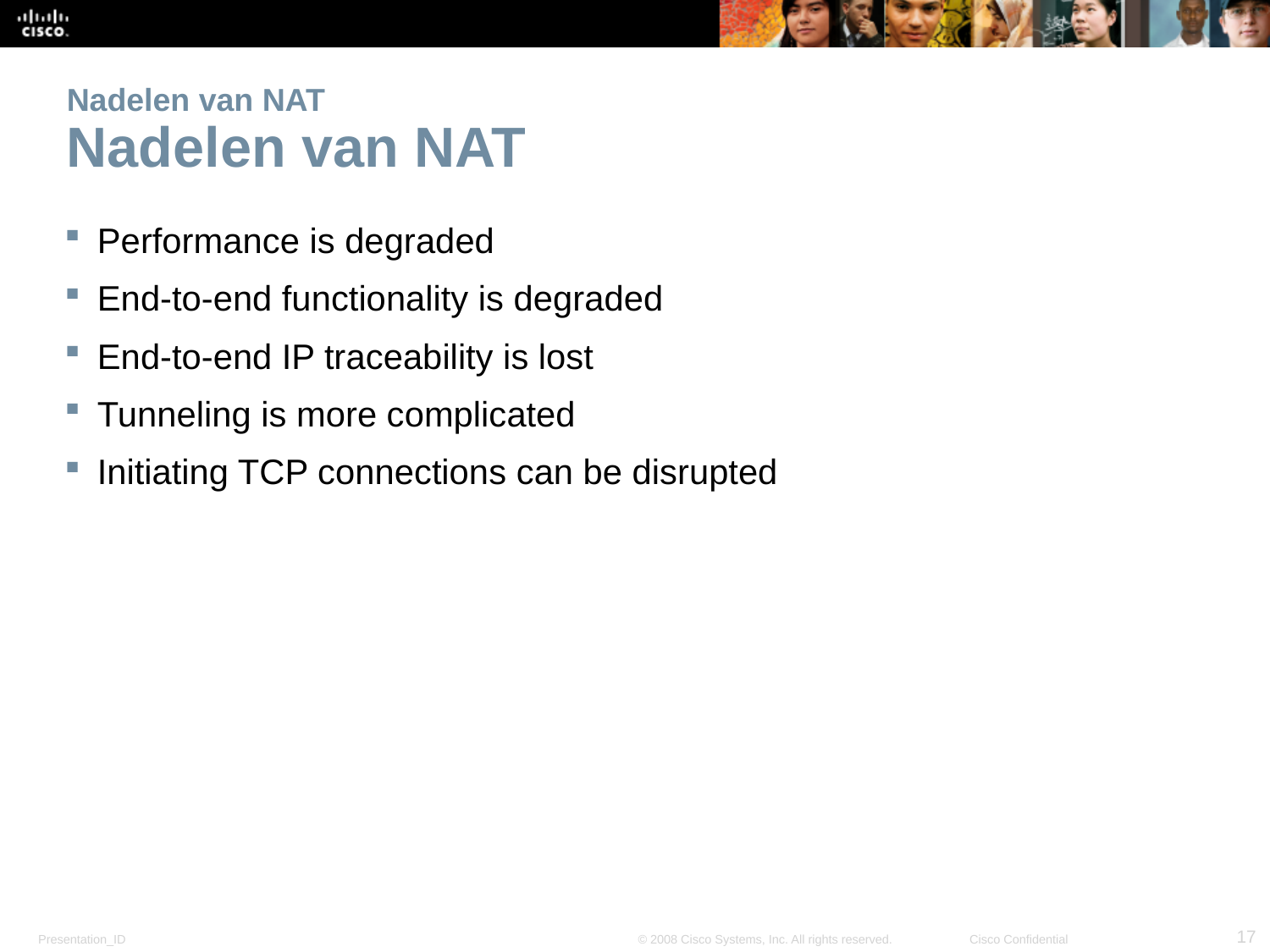

# Nadelen van NAT Nadelen van NAT
Performance is degraded
End-to-end functionality is degraded
End-to-end IP traceability is lost
Tunneling is more complicated
Initiating TCP connections can be disrupted